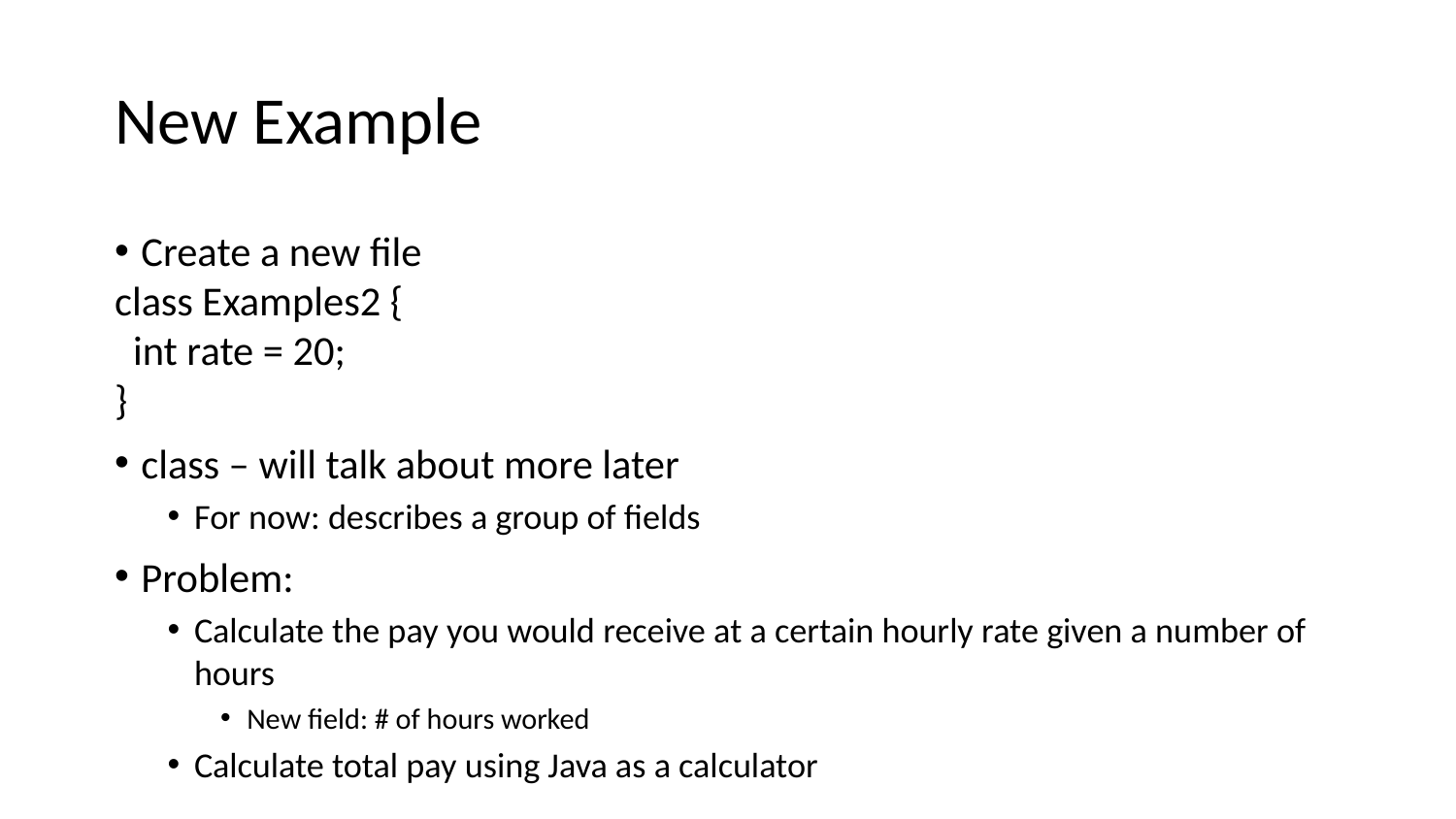

# New Example
Create a new file
class Examples2 {
  int rate = 20;
}
class – will talk about more later
For now: describes a group of fields
Problem:
Calculate the pay you would receive at a certain hourly rate given a number of hours
New field: # of hours worked
Calculate total pay using Java as a calculator